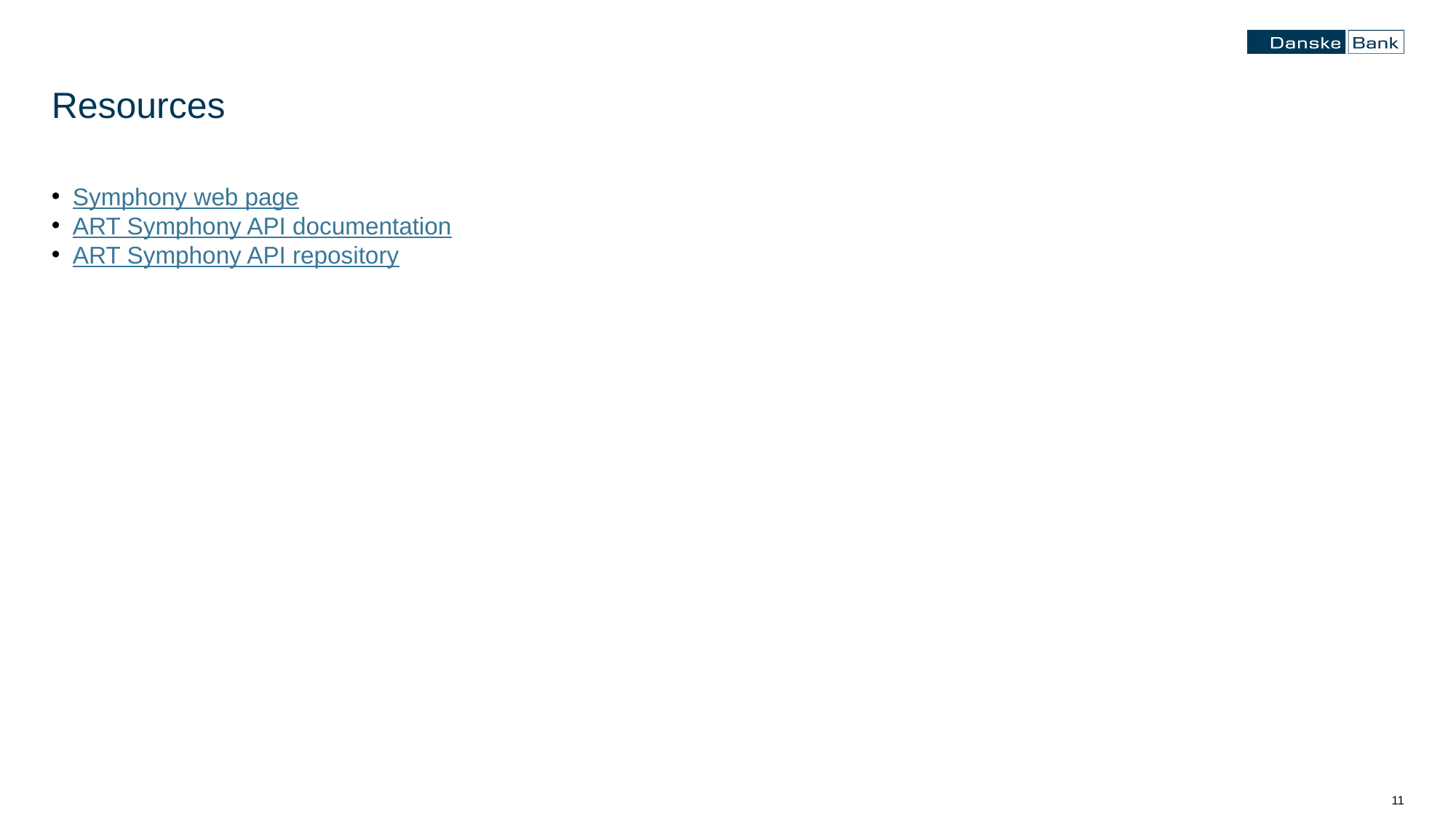

# Resources
Symphony web page
ART Symphony API documentation
ART Symphony API repository